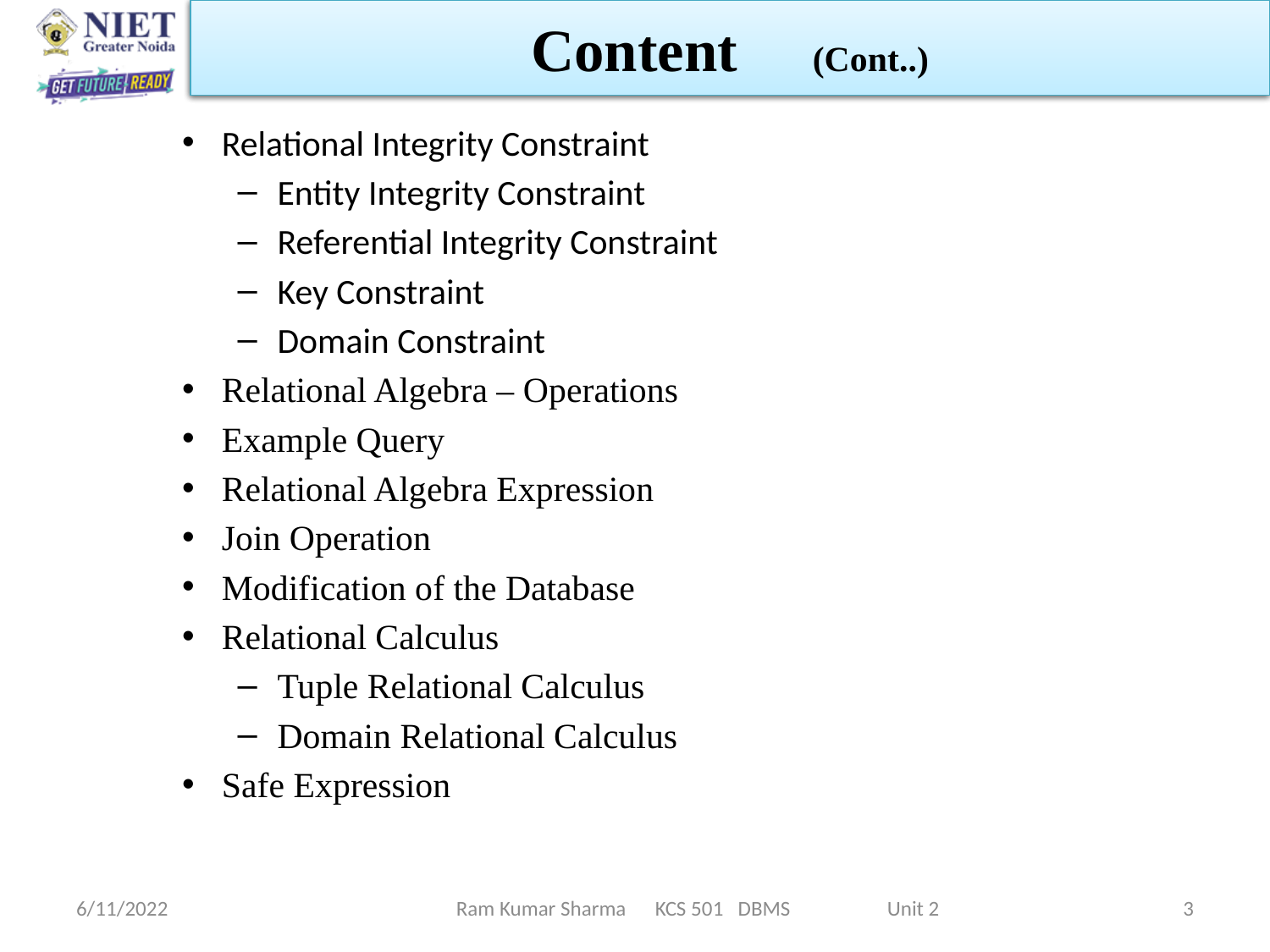

Content     (Cont..)
Relational Integrity Constraint
Entity Integrity Constraint
Referential Integrity Constraint
Key Constraint
Domain Constraint
Relational Algebra – Operations
Example Query
Relational Algebra Expression
Join Operation
Modification of the Database
Relational Calculus
Tuple Relational Calculus
Domain Relational Calculus
Safe Expression
6/11/2022
Ram Kumar Sharma      KCS 501   DBMS                    Unit 2
3